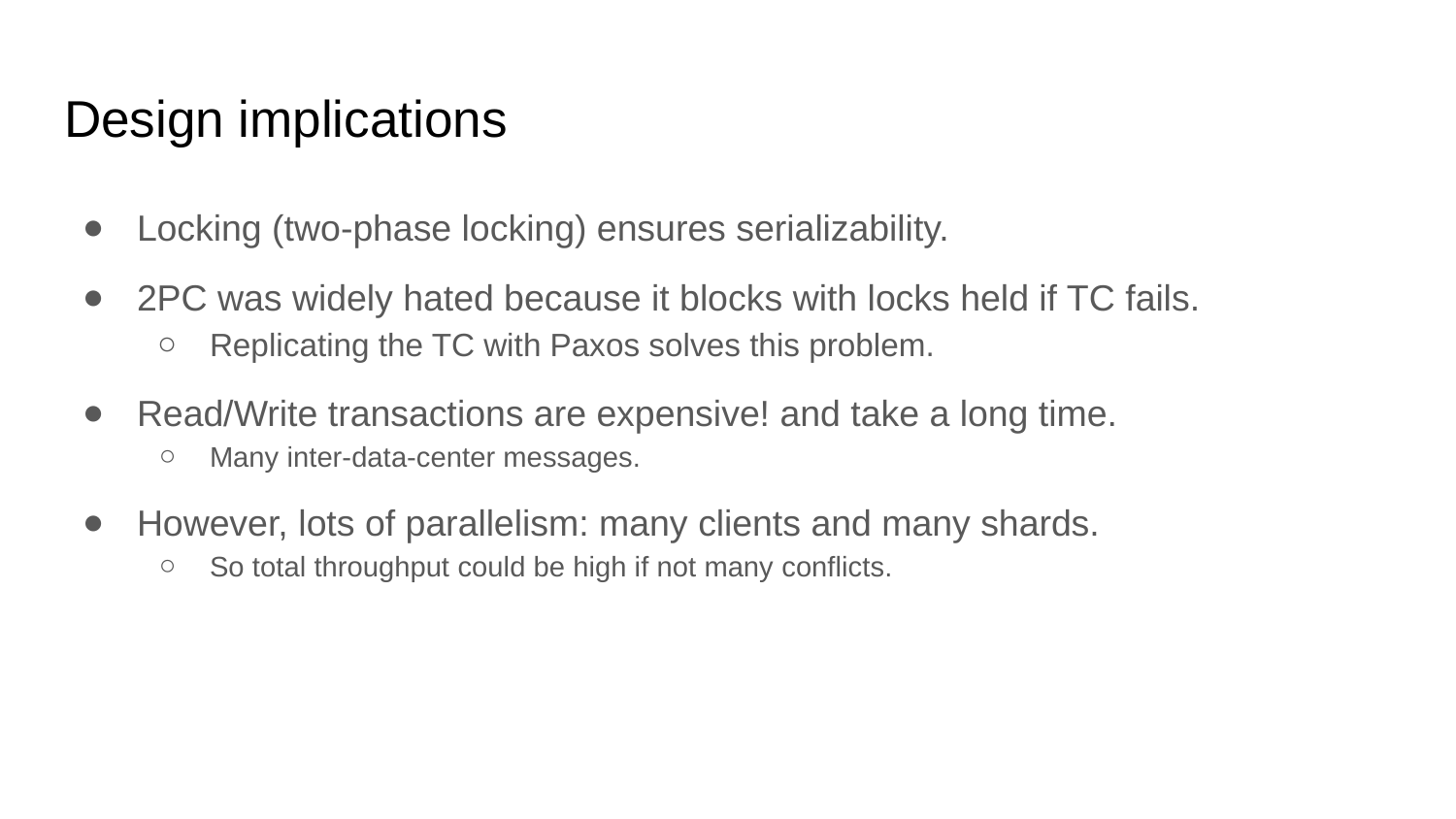

# Design implications
Locking (two-phase locking) ensures serializability.
2PC was widely hated because it blocks with locks held if TC fails.
Replicating the TC with Paxos solves this problem.
Read/Write transactions are expensive! and take a long time.
Many inter-data-center messages.
However, lots of parallelism: many clients and many shards.
So total throughput could be high if not many conflicts.